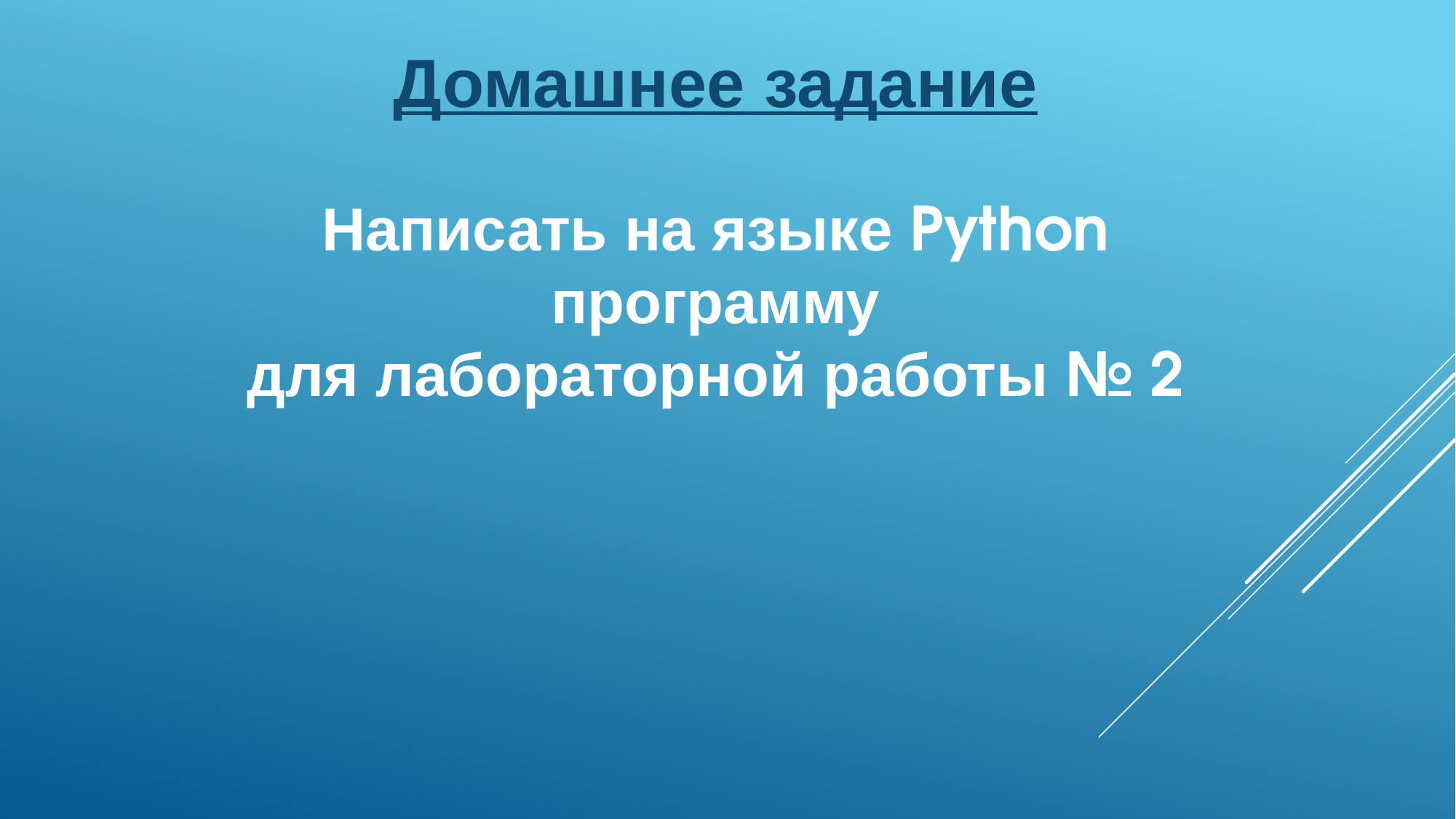

Домашнее задание

Написать на языке Python
 программу
для лабораторной работы № 2